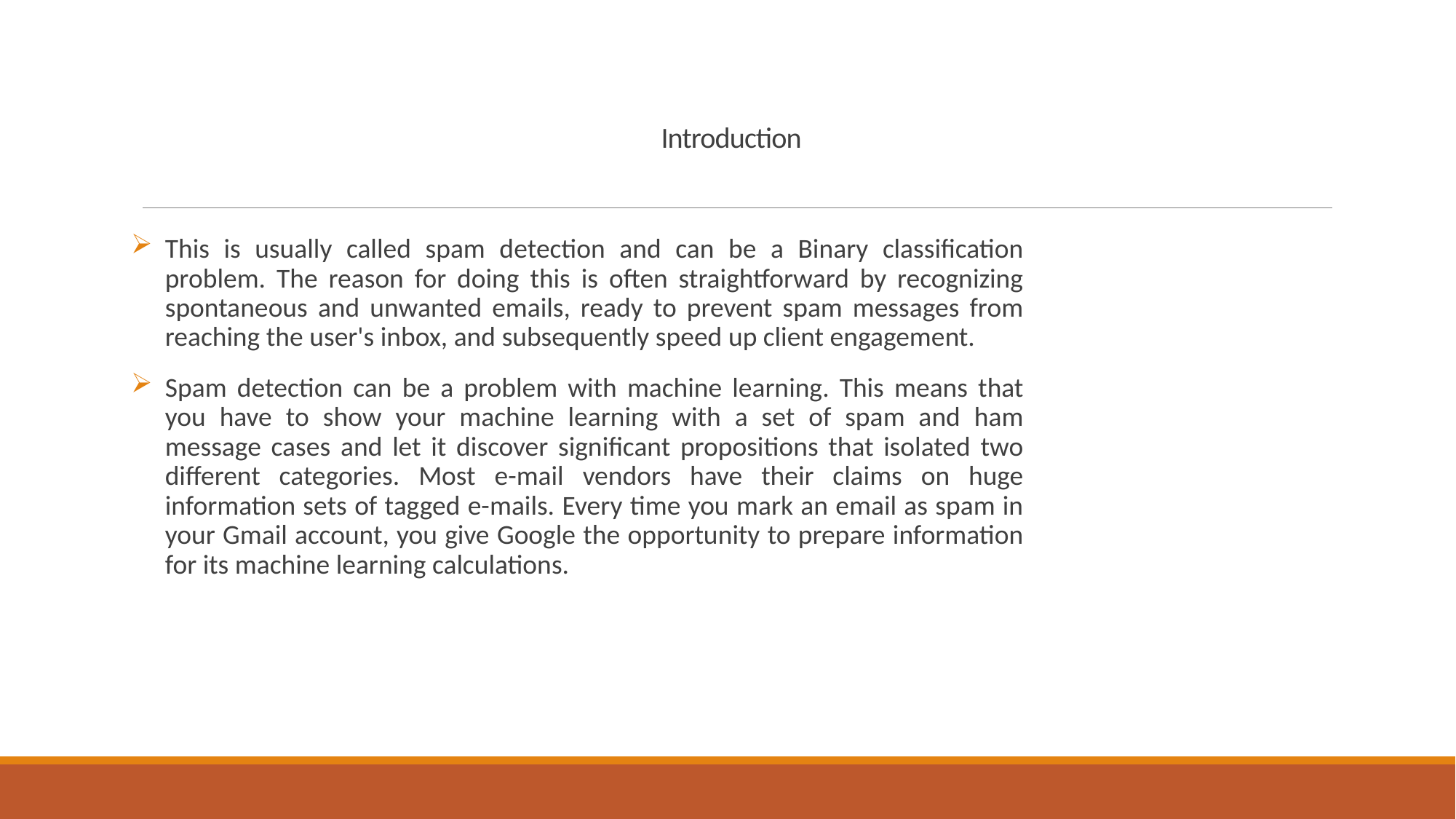

# Introduction
This is usually called spam detection and can be a Binary classification problem. The reason for doing this is often straightforward by recognizing spontaneous and unwanted emails, ready to prevent spam messages from reaching the user's inbox, and subsequently speed up client engagement.
Spam detection can be a problem with machine learning. This means that you have to show your machine learning with a set of spam and ham message cases and let it discover significant propositions that isolated two different categories. Most e-mail vendors have their claims on huge information sets of tagged e-mails. Every time you mark an email as spam in your Gmail account, you give Google the opportunity to prepare information for its machine learning calculations.